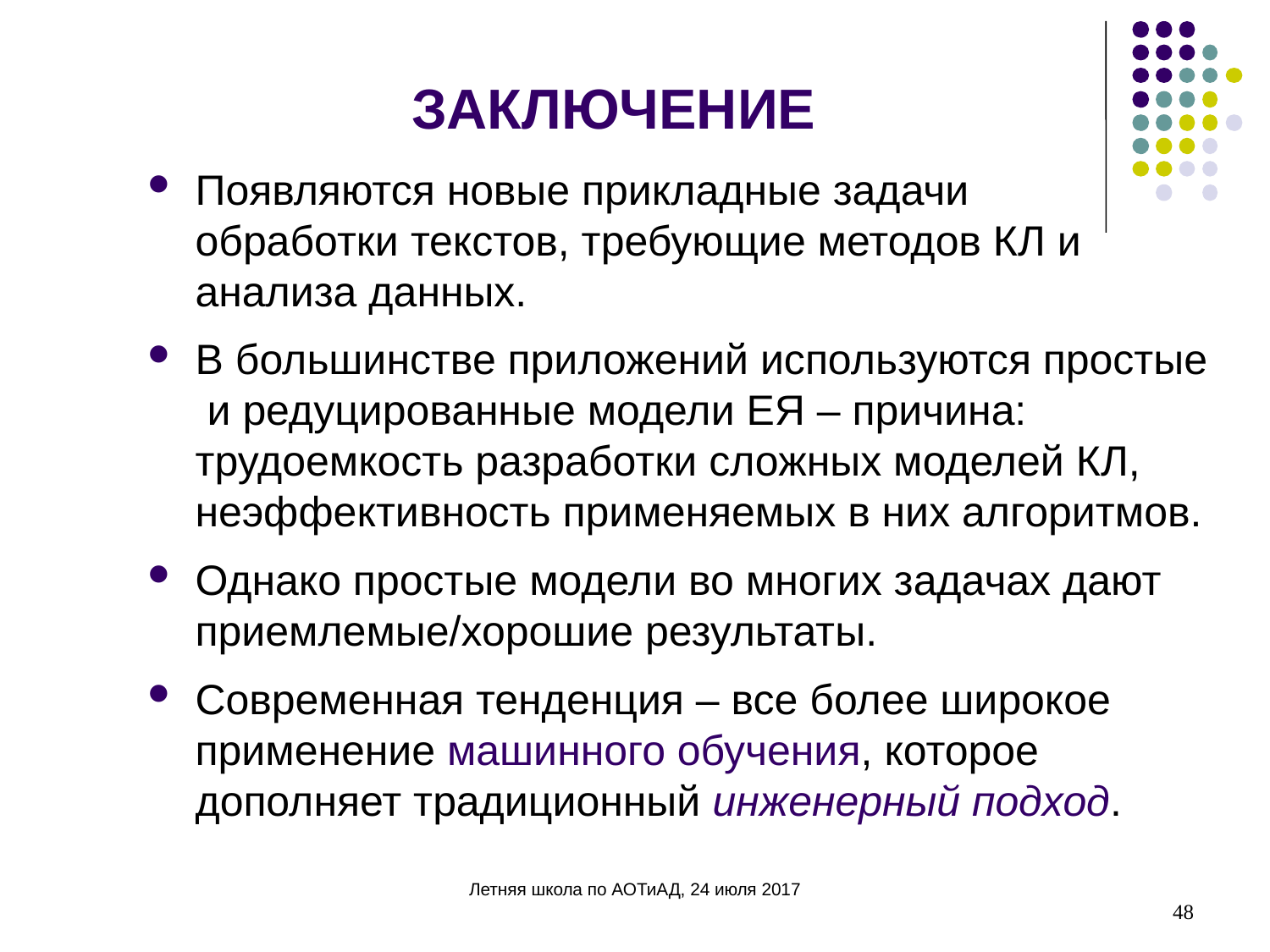

ЗАКЛЮЧЕНИЕ
Появляются новые прикладные задачи
обработки текстов, требующие методов КЛ и анализа данных.
В большинстве приложений используются простые  и редуцированные модели ЕЯ – причина: трудоемкость разработки сложных моделей КЛ, неэффективность применяемых в них алгоритмов.
Однако простые модели во многих задачах дают приемлемые/хорошие результаты.
Современная тенденция – все более широкое
применение машинного обучения, которое дополняет традиционный инженерный подход.
48
Летняя школа по АОТиАД, 24 июля 2017